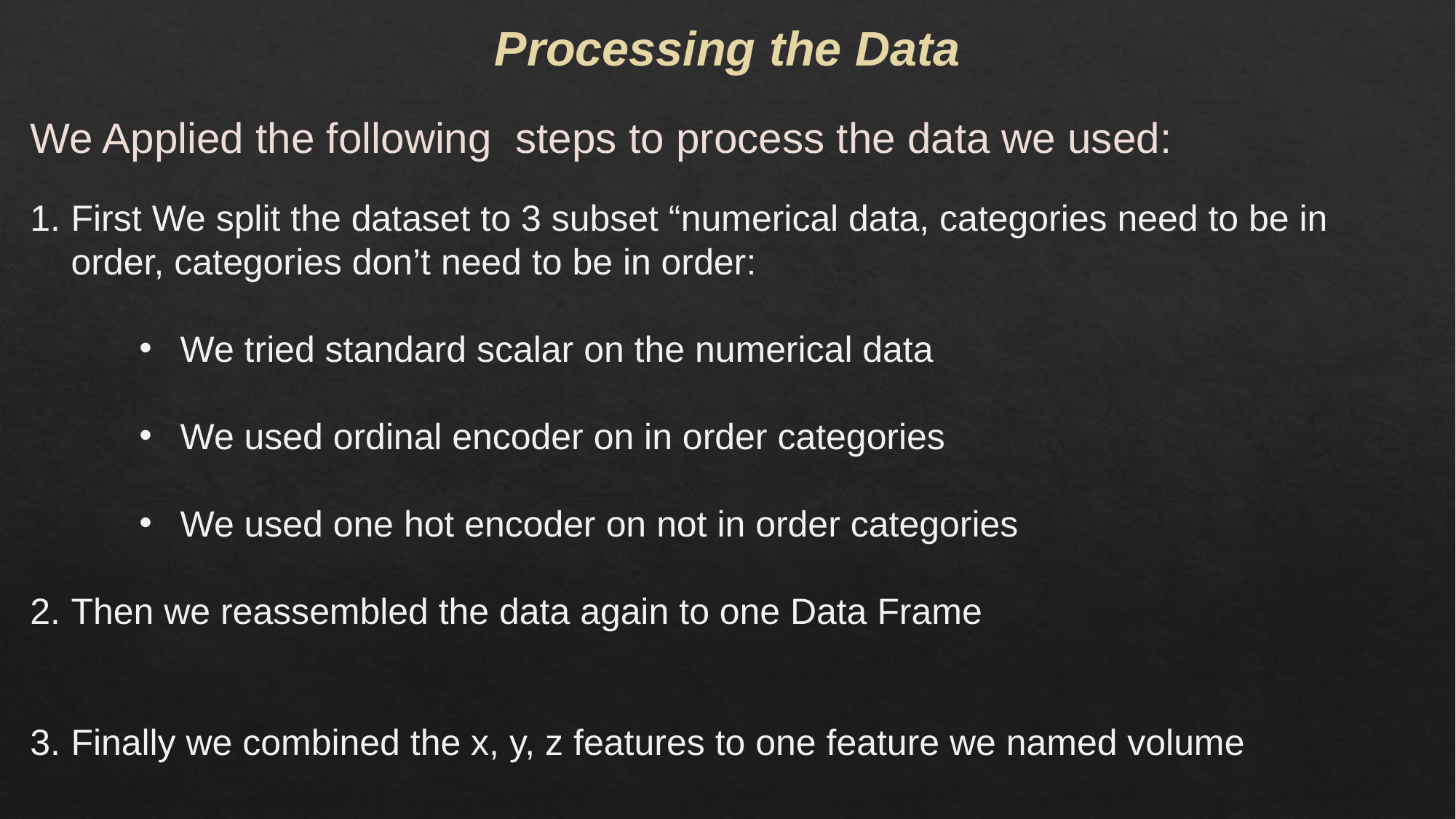

Processing the Data
We Applied the following  steps to process the data we used:

First We split the dataset to 3 subset “numerical data, categories need to be in order, categories don’t need to be in order:

We tried standard scalar on the numerical data

We used ordinal encoder on in order categories

We used one hot encoder on not in order categories

Then we reassembled the data again to one Data Frame

Finally we combined the x, y, z features to one feature we named volume